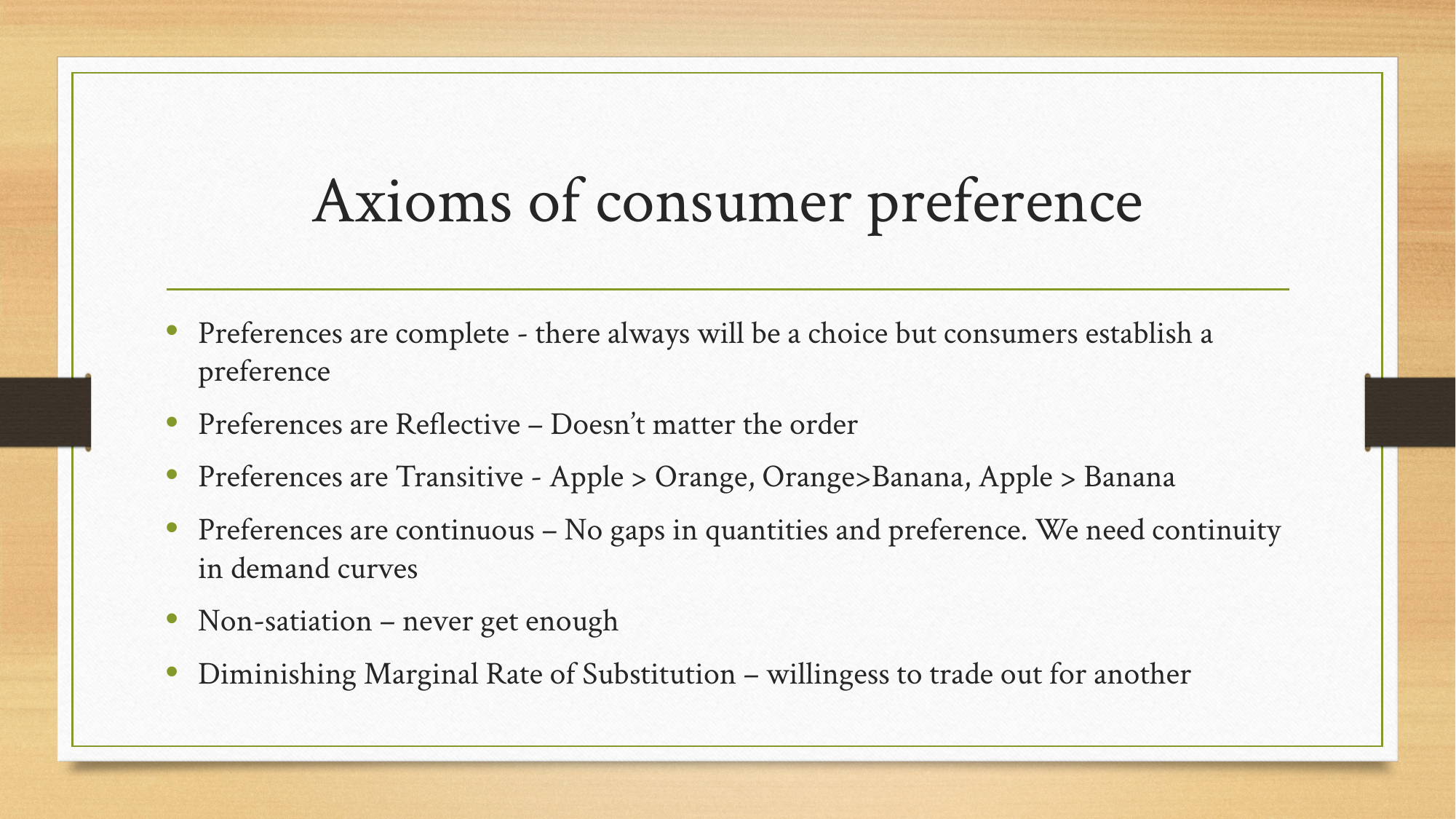

# Axioms of consumer preference
Preferences are complete - there always will be a choice but consumers establish a preference
Preferences are Reflective – Doesn’t matter the order
Preferences are Transitive - Apple > Orange, Orange>Banana, Apple > Banana
Preferences are continuous – No gaps in quantities and preference. We need continuity in demand curves
Non-satiation – never get enough
Diminishing Marginal Rate of Substitution – willingess to trade out for another